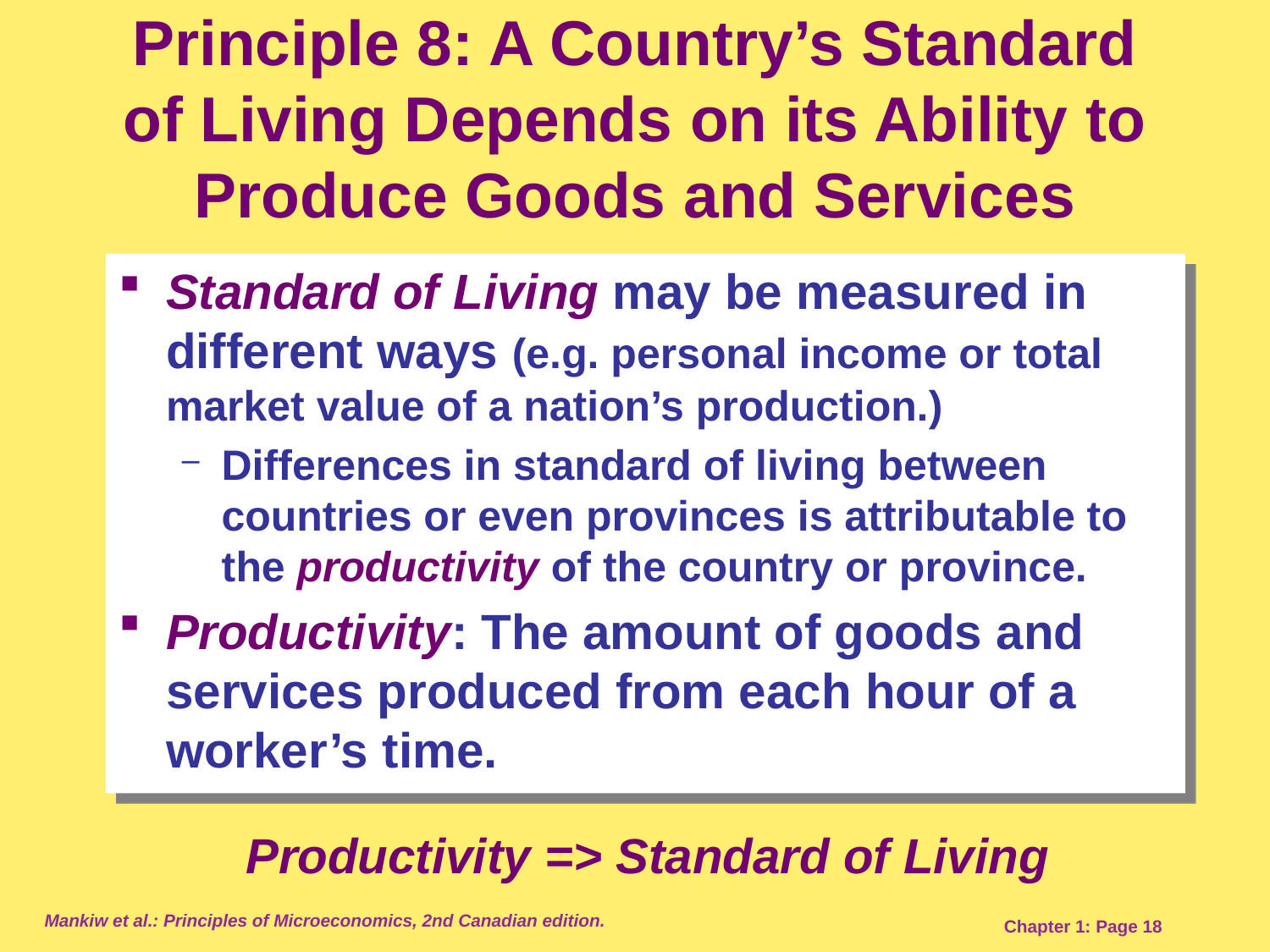

Principle 8: A Country’s Standard of Living Depends on its Ability to Produce Goods and Services

Standard of Living may be measured in different ways (e.g. personal income or total market value of a nation’s production.)
Differences in standard of living between countries or even provinces is attributable to the productivity of the country or province.
Productivity: The amount of goods and services produced from each hour of a worker’s time.

Productivity => Standard of Living
Mankiw et al.: Principles of Microeconomics, 2nd Canadian edition.
Chapter 1: Page 18